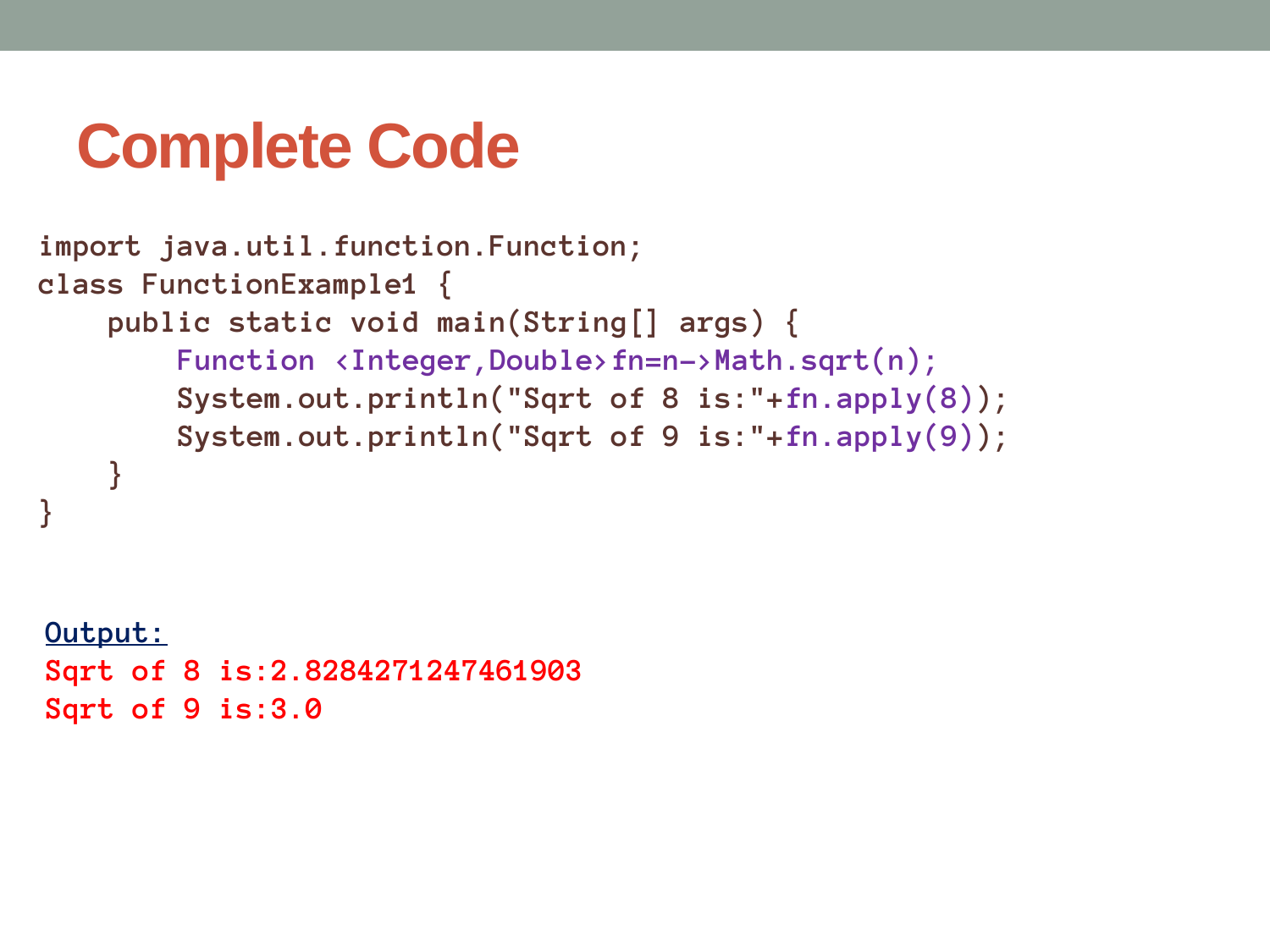

# Complete Code

import java.util.function.Function;
class FunctionExample1 {
    public static void main(String[] args) {
        Function <Integer,Double>fn=n->Math.sqrt(n);
        System.out.println("Sqrt of 8 is:"+fn.apply(8));
        System.out.println("Sqrt of 9 is:"+fn.apply(9));
    }
}

Output:
Sqrt of 8 is:2.8284271247461903
Sqrt of 9 is:3.0